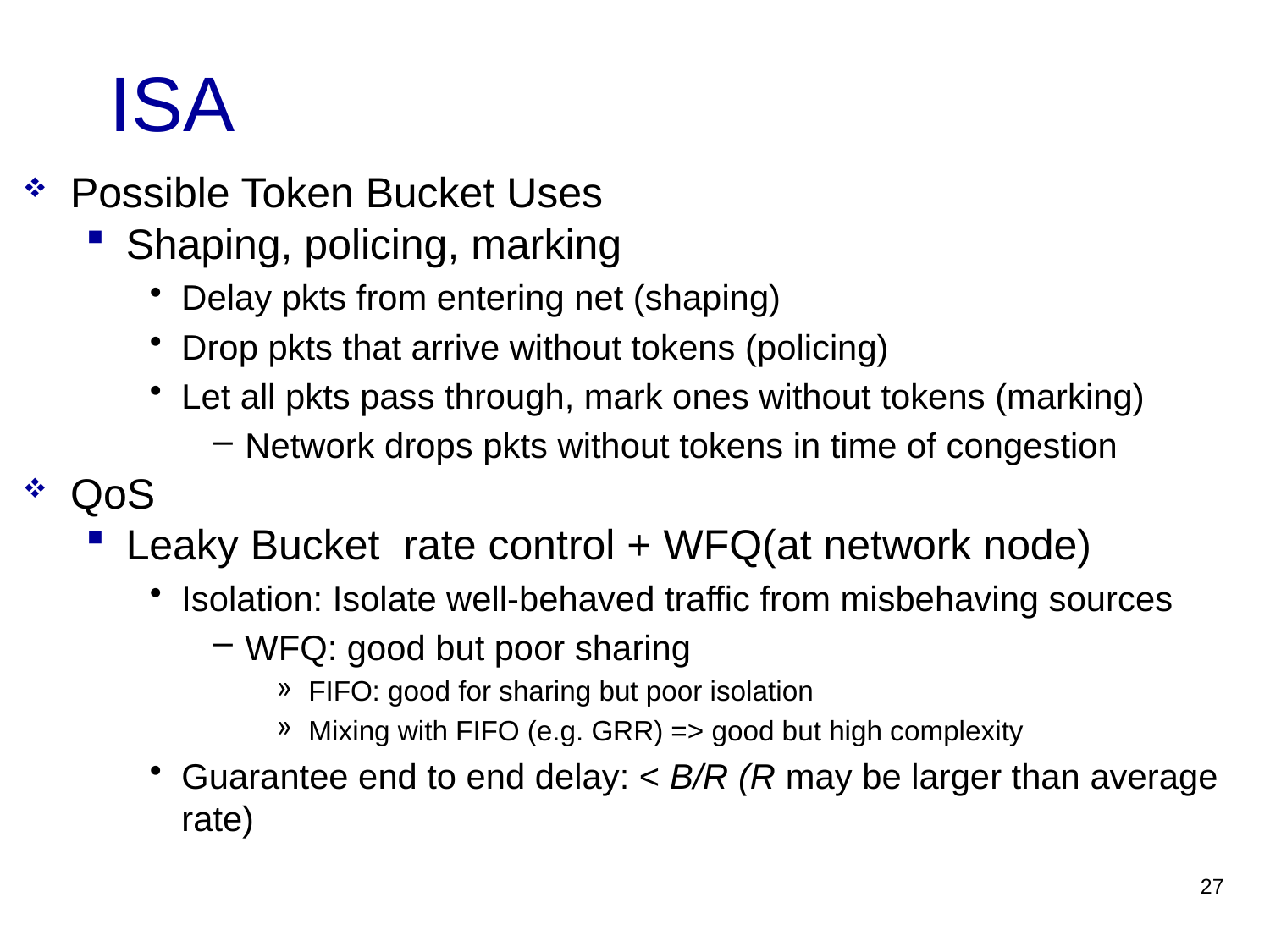

# ISA
Possible Token Bucket Uses
Shaping, policing, marking
Delay pkts from entering net (shaping)
Drop pkts that arrive without tokens (policing)
Let all pkts pass through, mark ones without tokens (marking)
Network drops pkts without tokens in time of congestion
QoS
Leaky Bucket  rate control + WFQ(at network node)
Isolation: Isolate well-behaved traffic from misbehaving sources
WFQ: good but poor sharing
FIFO: good for sharing but poor isolation
Mixing with FIFO (e.g. GRR) => good but high complexity
Guarantee end to end delay: < B/R (R may be larger than average rate)
27